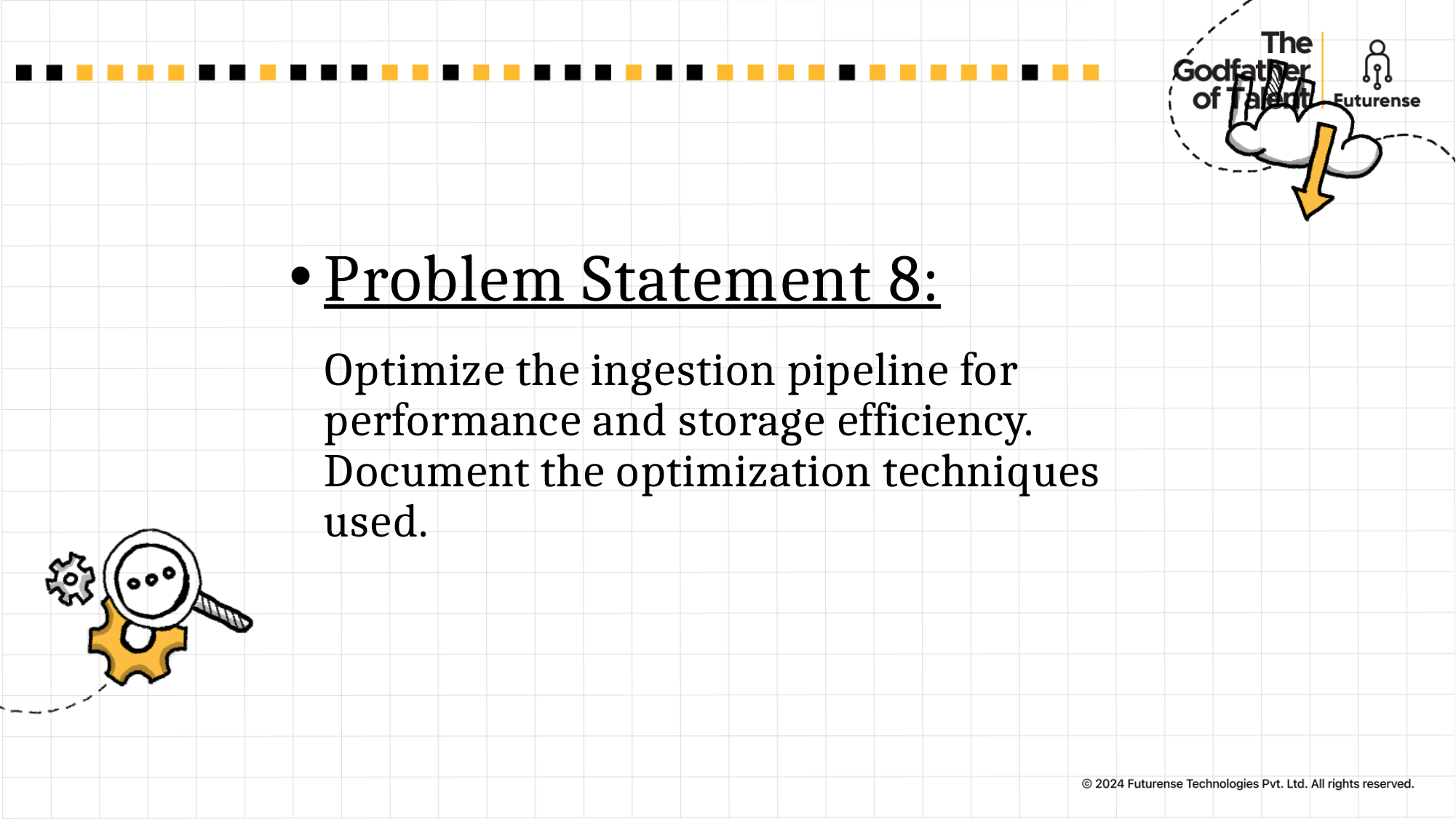

# Problem Statement 8: Optimize the ingestion pipeline for performance and storage efficiency. Document the optimization techniques used.